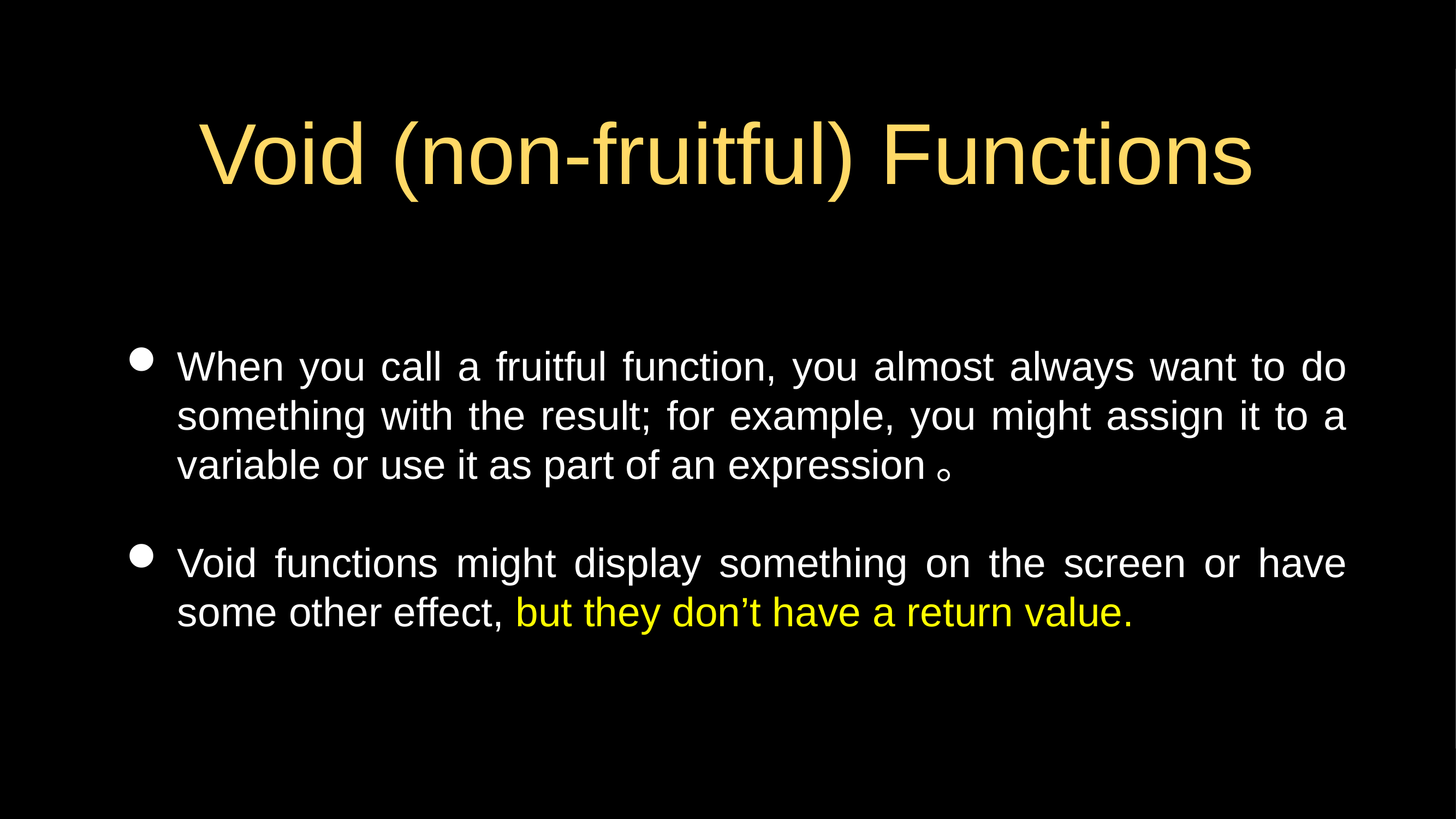

# Void (non-fruitful) Functions
When you call a fruitful function, you almost always want to do something with the result; for example, you might assign it to a variable or use it as part of an expression。

Void functions might display something on the screen or have some other effect, but they don’t have a return value.